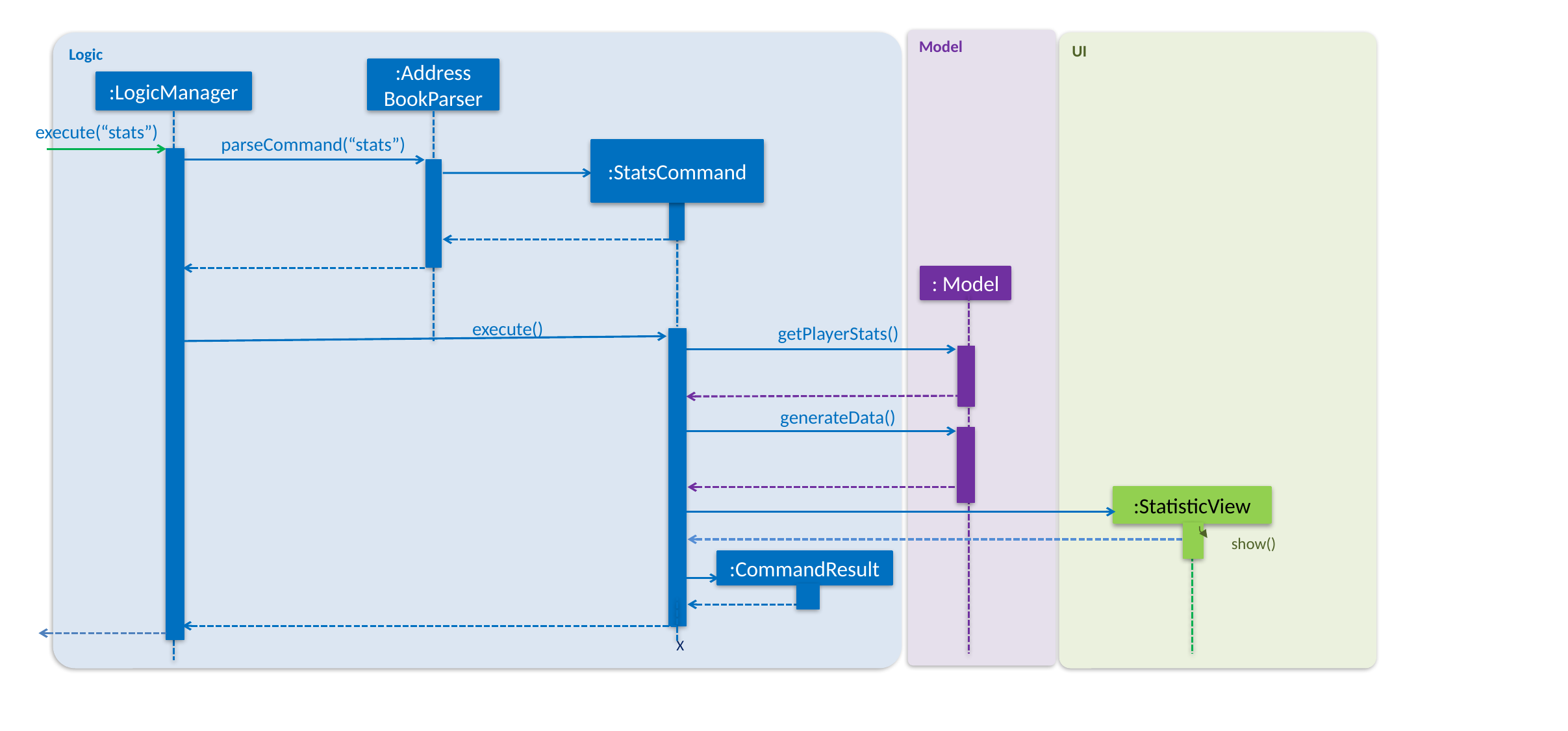

Model
UI
Logic
:Address
BookParser
:LogicManager
execute(“stats”)
parseCommand(“stats”)
:StatsCommand

: Model
execute()
getPlayerStats()

generateData()

:StatisticView

show()
:CommandResult

X